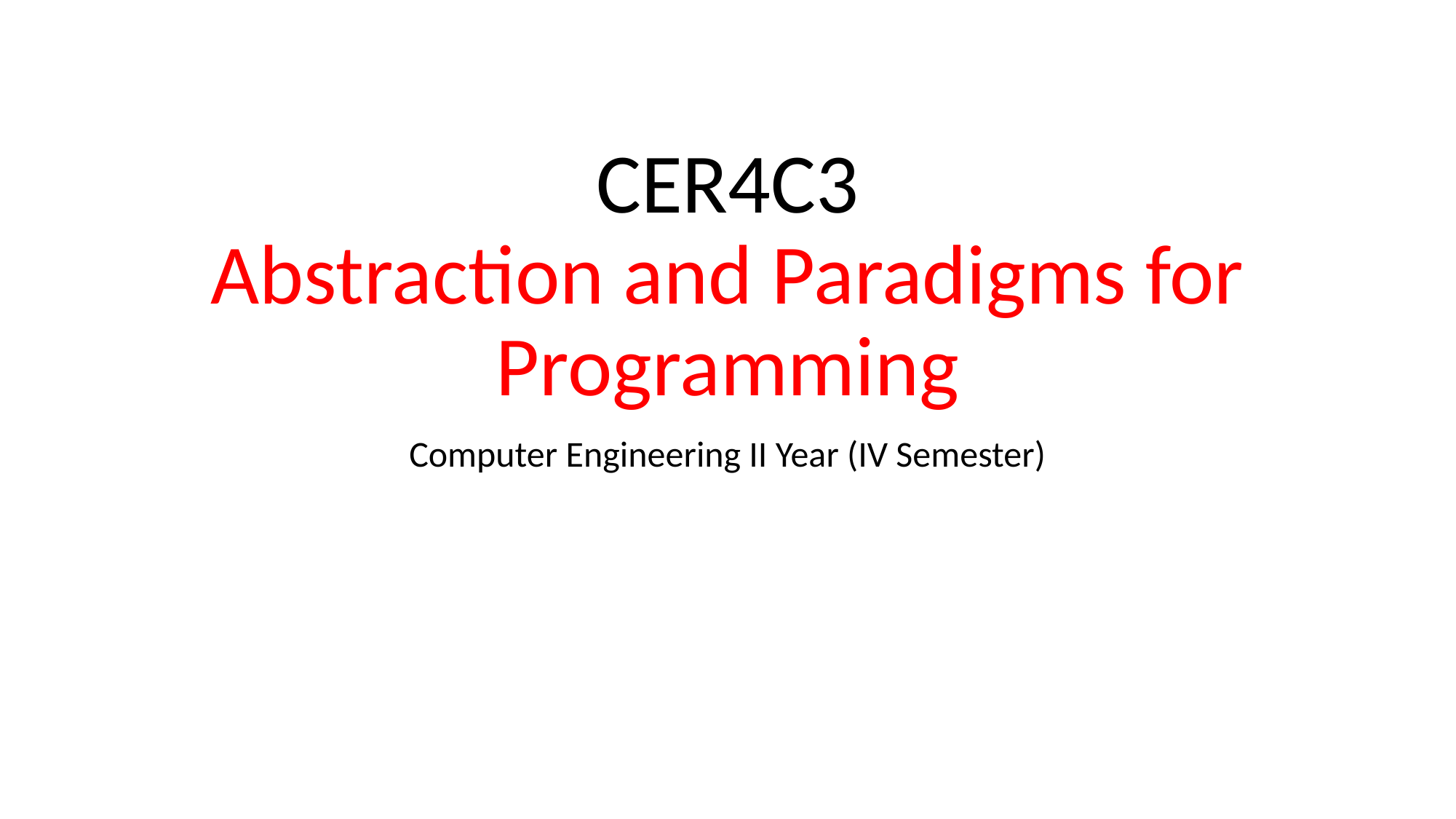

# CER4C3 Abstraction and Paradigms for Programming
Computer Engineering II Year (IV Semester)